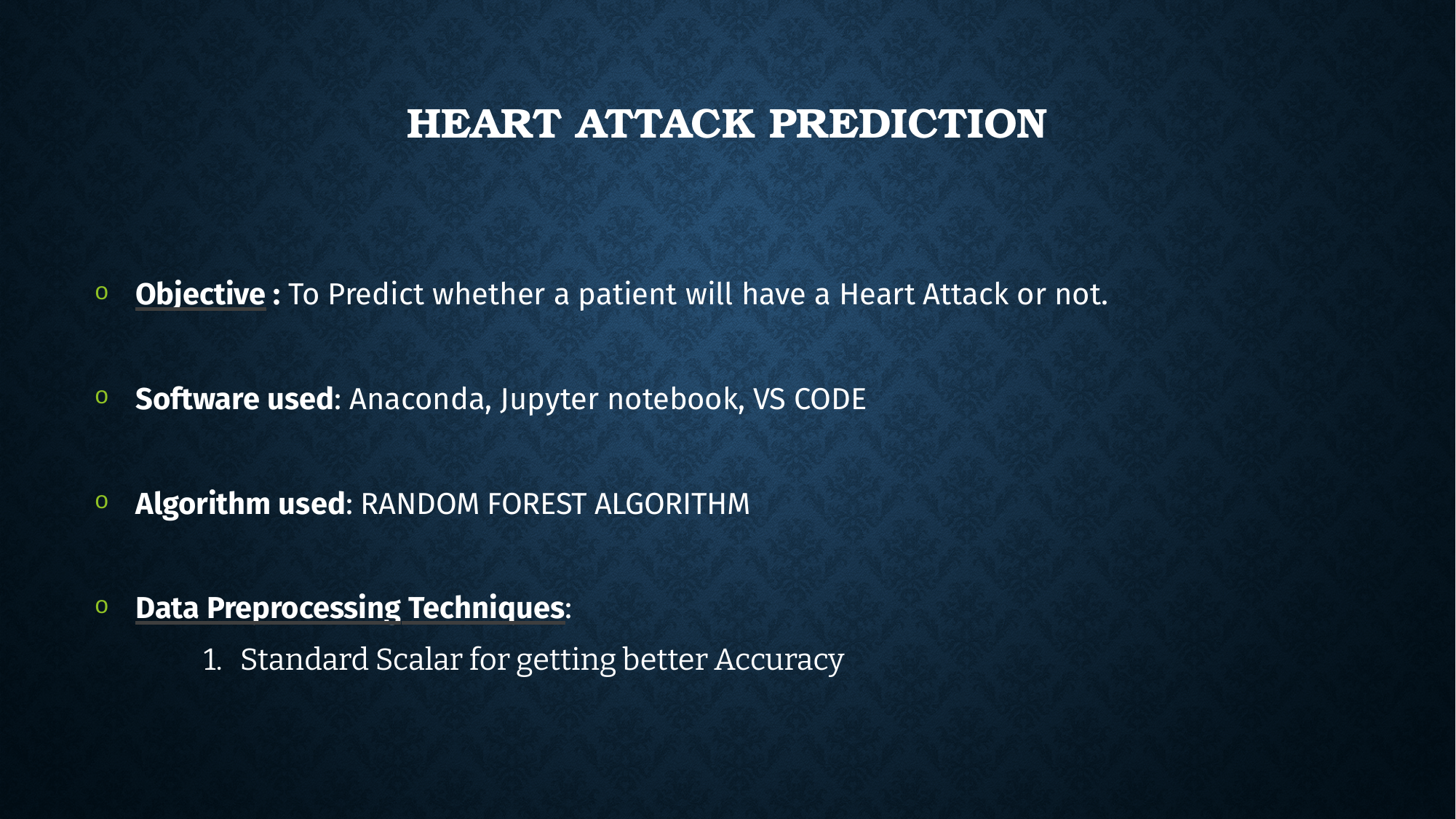

# HEART ATTACK PREDICTION

Objective : To Predict whether a patient will have a Heart Attack or not.

Software used: Anaconda, Jupyter notebook, VS CODE

Algorithm used: RANDOM FOREST ALGORITHM

Data Preprocessing Techniques:
Standard Scalar for getting better Accuracy